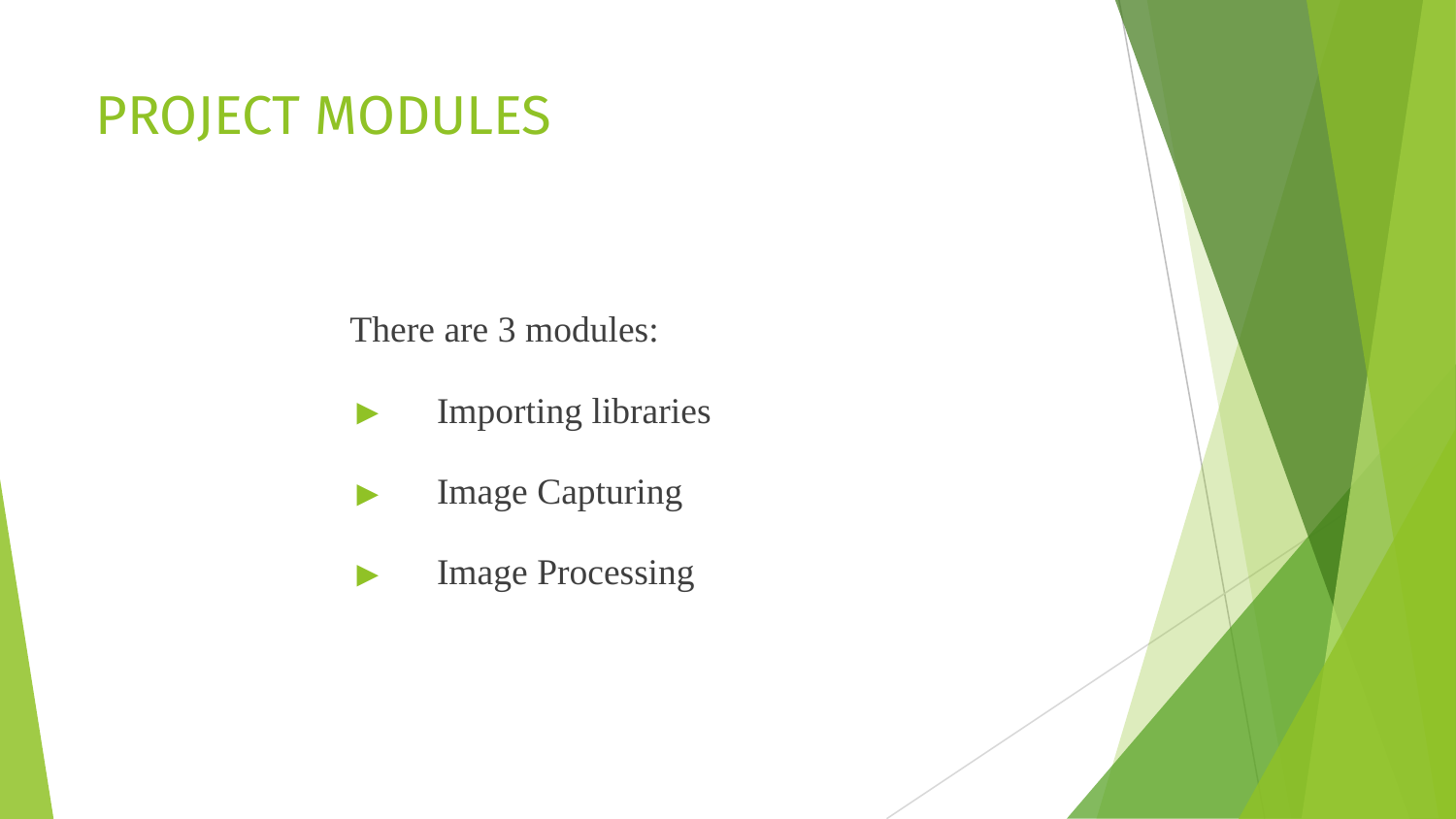

# PROJECT MODULES
There are 3 modules:
     Importing libraries
     Image Capturing
     Image Processing